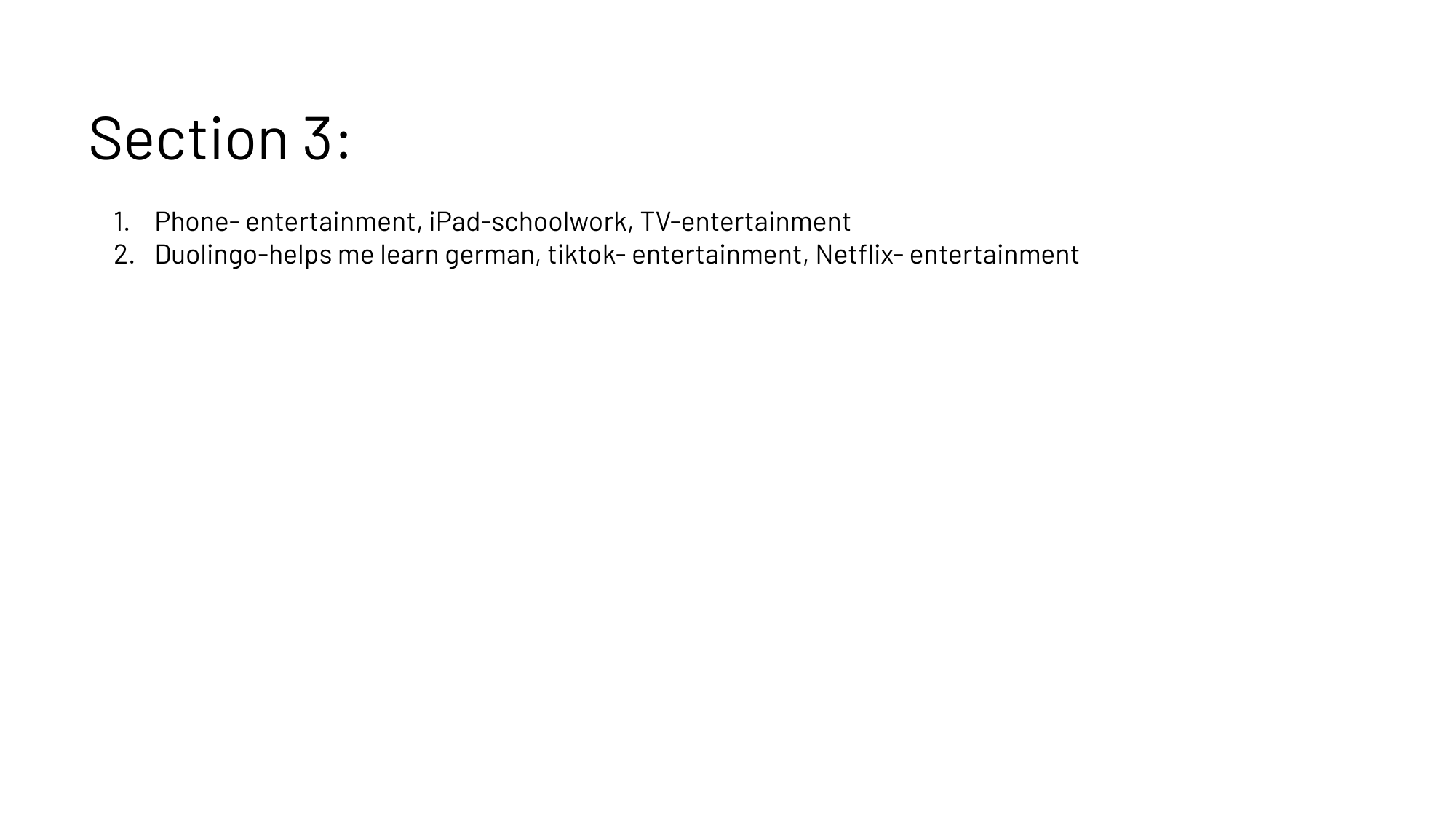

Section 3:
Phone- entertainment, iPad-schoolwork, TV-entertainment
Duolingo-helps me learn german, tiktok- entertainment, Netflix- entertainment